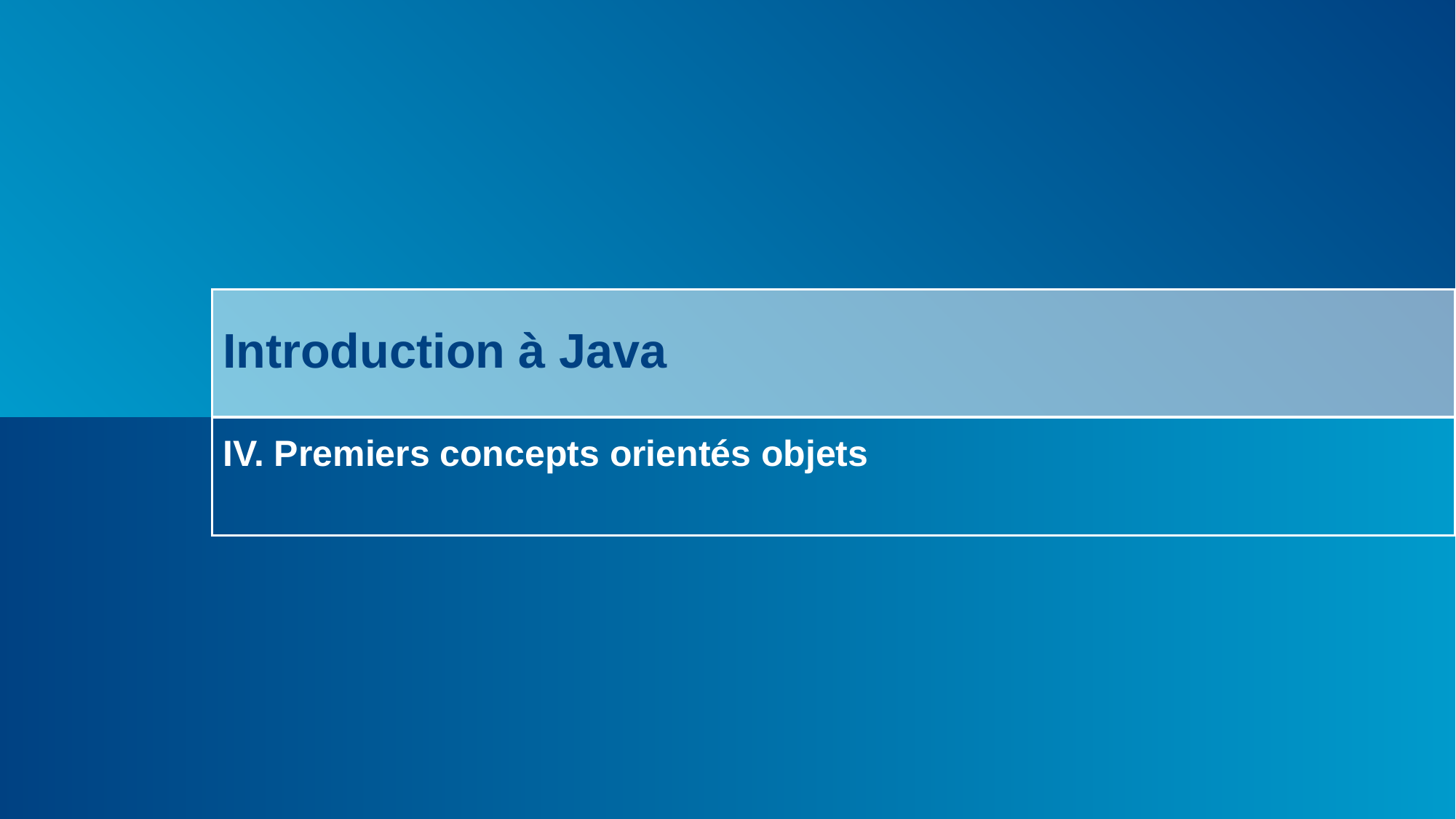

# Introduction à Java
IV. Premiers concepts orientés objets